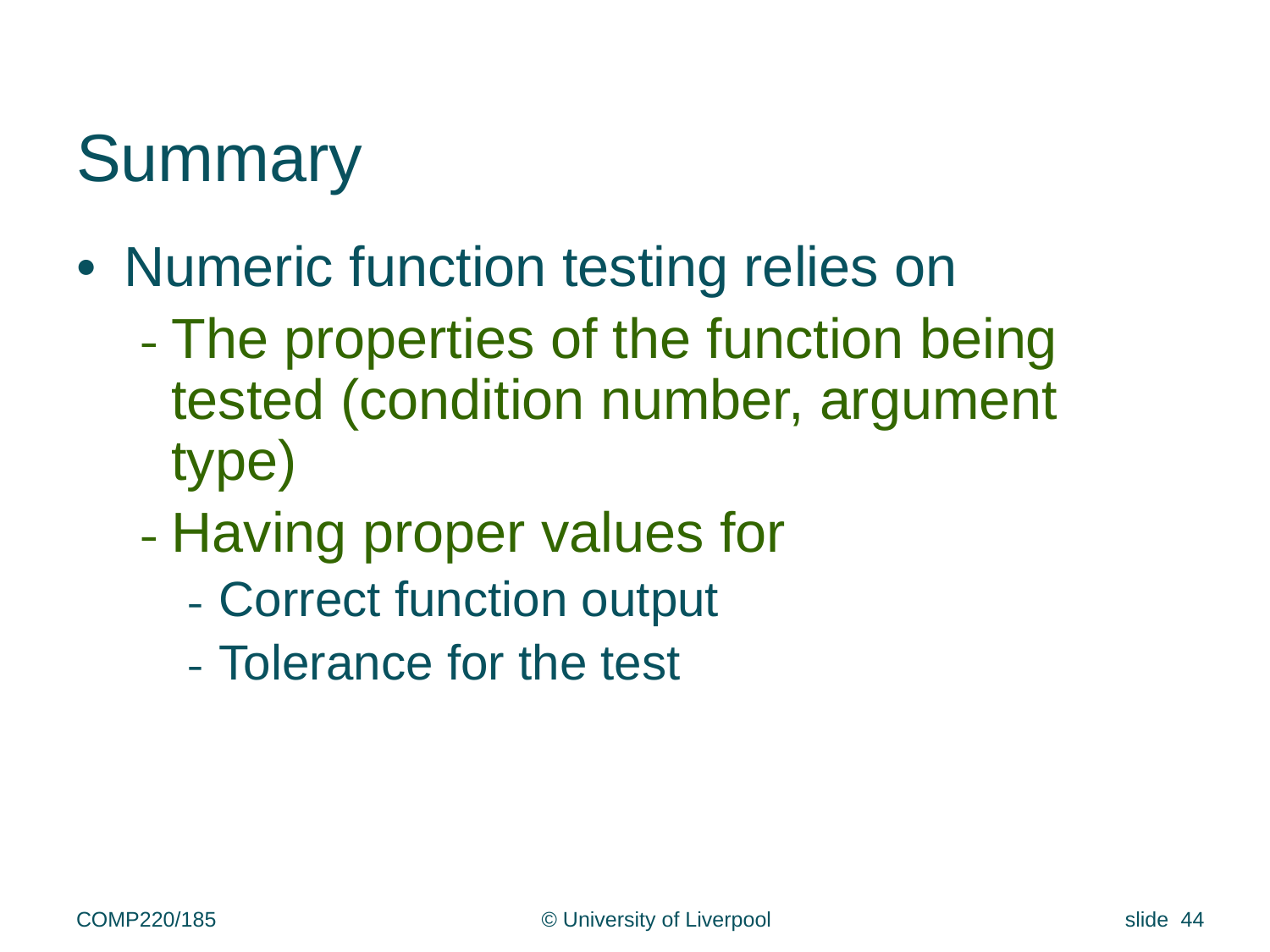

# Summary
Numeric function testing relies on
The properties of the function being tested (condition number, argument type)
Having proper values for
Correct function output
Tolerance for the test

COMP220/185
© University of Liverpool
slide  44